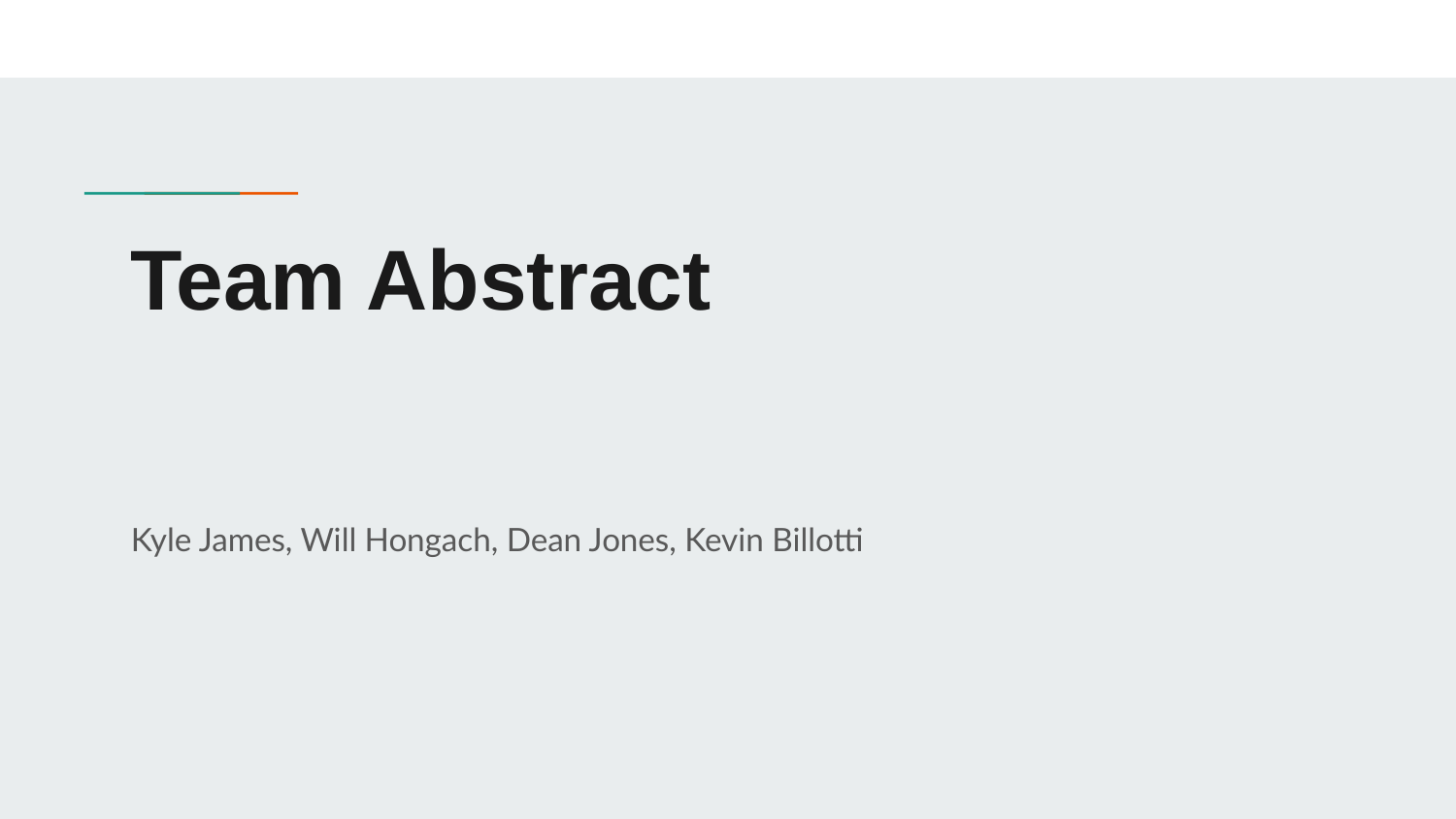

# Team Abstract
Kyle James, Will Hongach, Dean Jones, Kevin Billotti